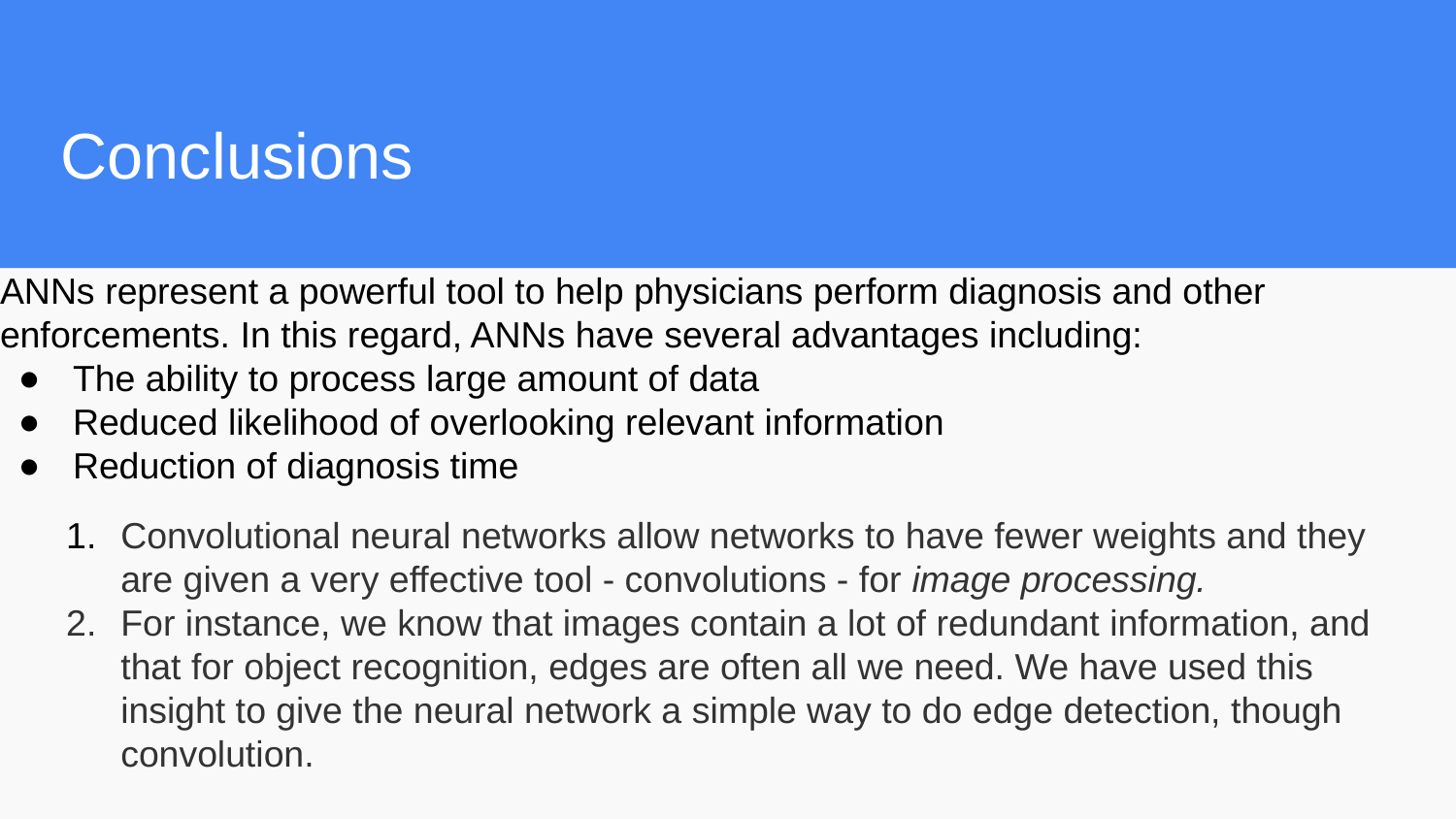

# Conclusions
ANNs represent a powerful tool to help physicians perform diagnosis and other   enforcements. In this regard, ANNs have several advantages including:
The ability to process large amount of data
Reduced likelihood of overlooking relevant information
Reduction of diagnosis time

Convolutional neural networks allow networks to have fewer weights and they are given a very effective tool - convolutions - for image processing.
For instance, we know that images contain a lot of redundant information, and that for object recognition, edges are often all we need. We have used this insight to give the neural network a simple way to do edge detection, though convolution.